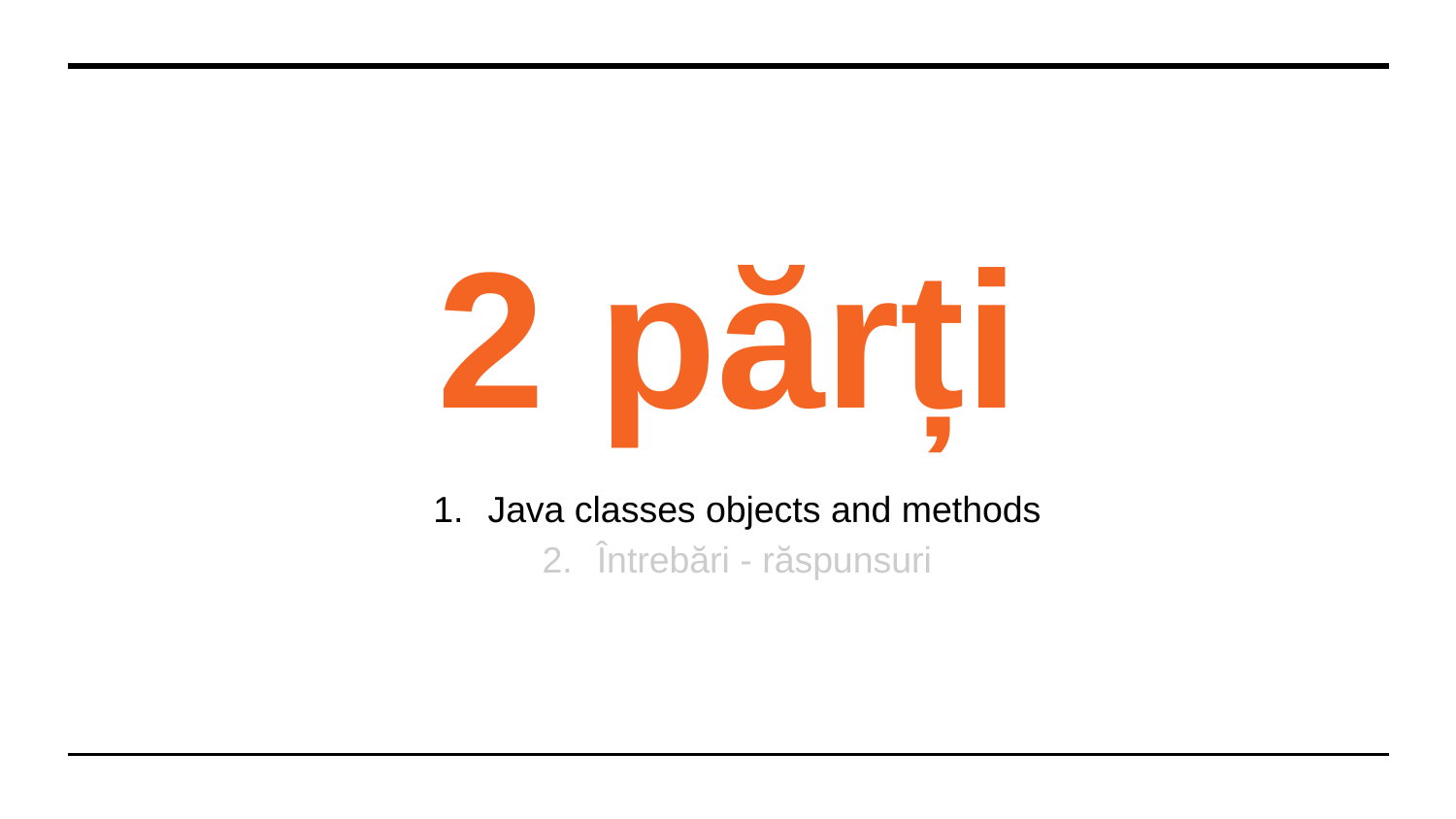

# 2 părți
Java classes objects and methods
Întrebări - răspunsuri